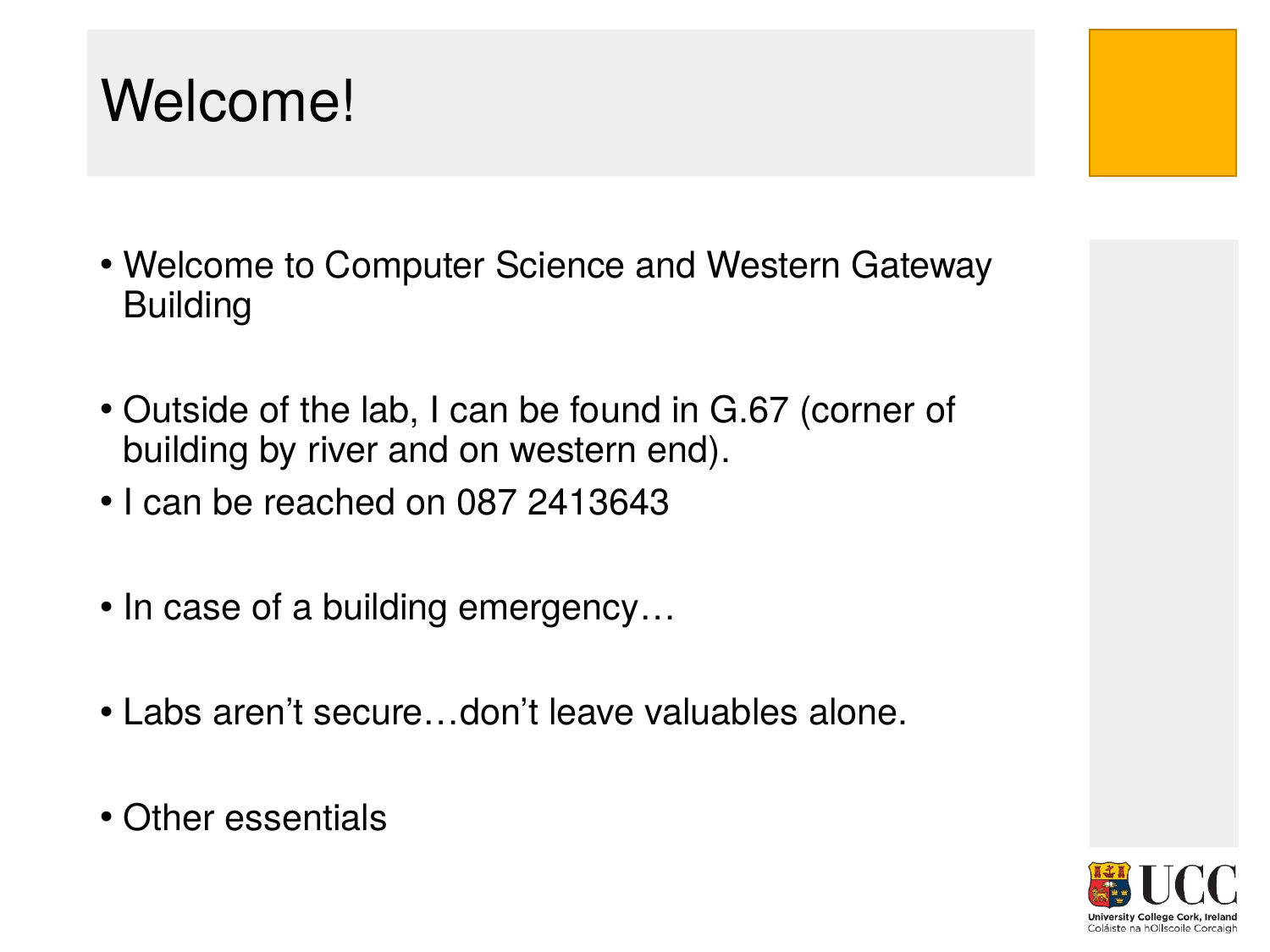

# Welcome!
Welcome to Computer Science and Western Gateway Building

Outside of the lab, I can be found in G.67 (corner of building by river and on western end).
I can be reached on 087 2413643

In case of a building emergency…

Labs aren’t secure…don’t leave valuables alone.

Other essentials